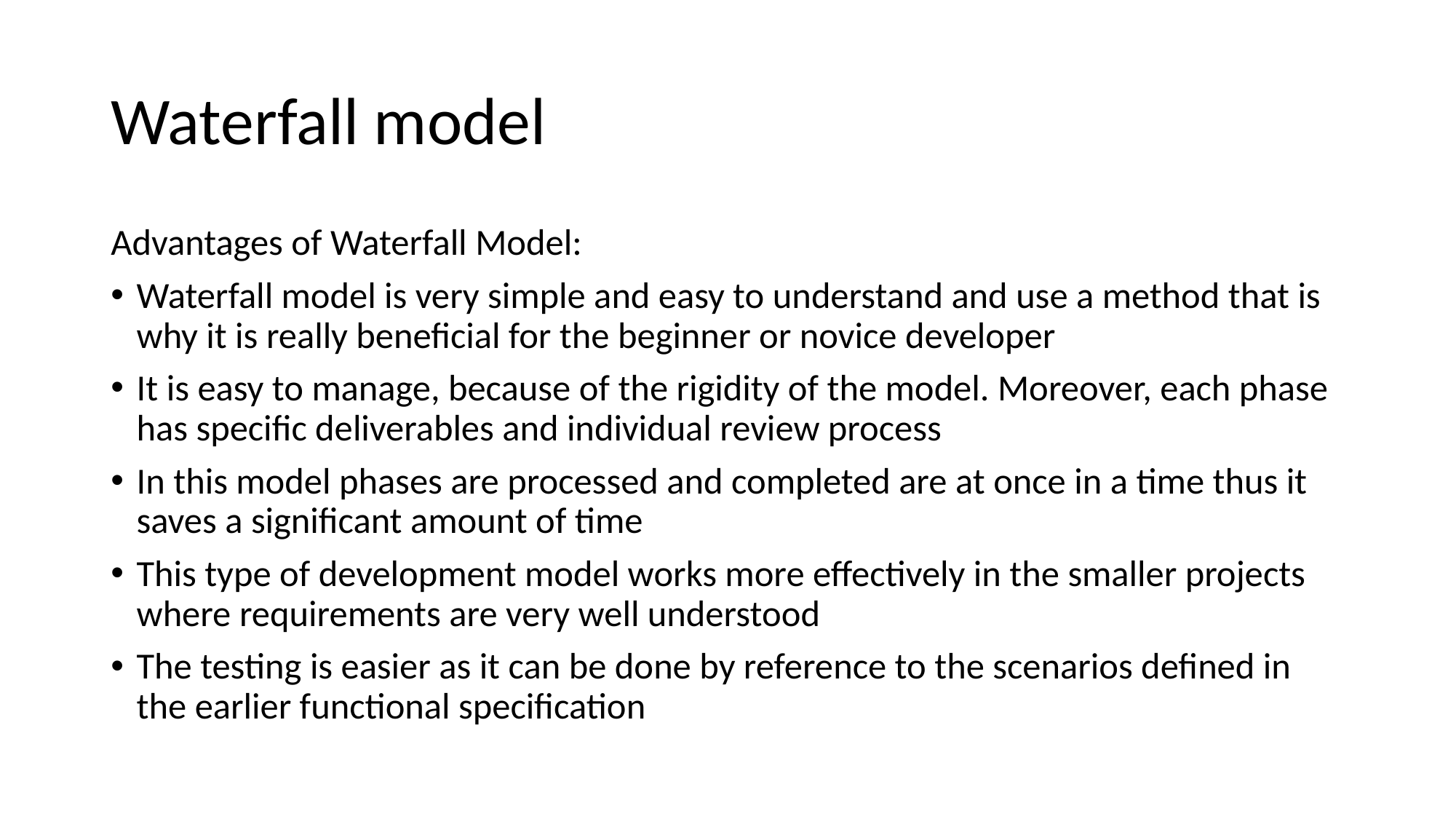

# Waterfall model
Advantages of Waterfall Model:
Waterfall model is very simple and easy to understand and use a method that is why it is really beneficial for the beginner or novice developer
It is easy to manage, because of the rigidity of the model. Moreover, each phase has specific deliverables and individual review process
In this model phases are processed and completed are at once in a time thus it saves a significant amount of time
This type of development model works more effectively in the smaller projects where requirements are very well understood
The testing is easier as it can be done by reference to the scenarios defined in the earlier functional specification